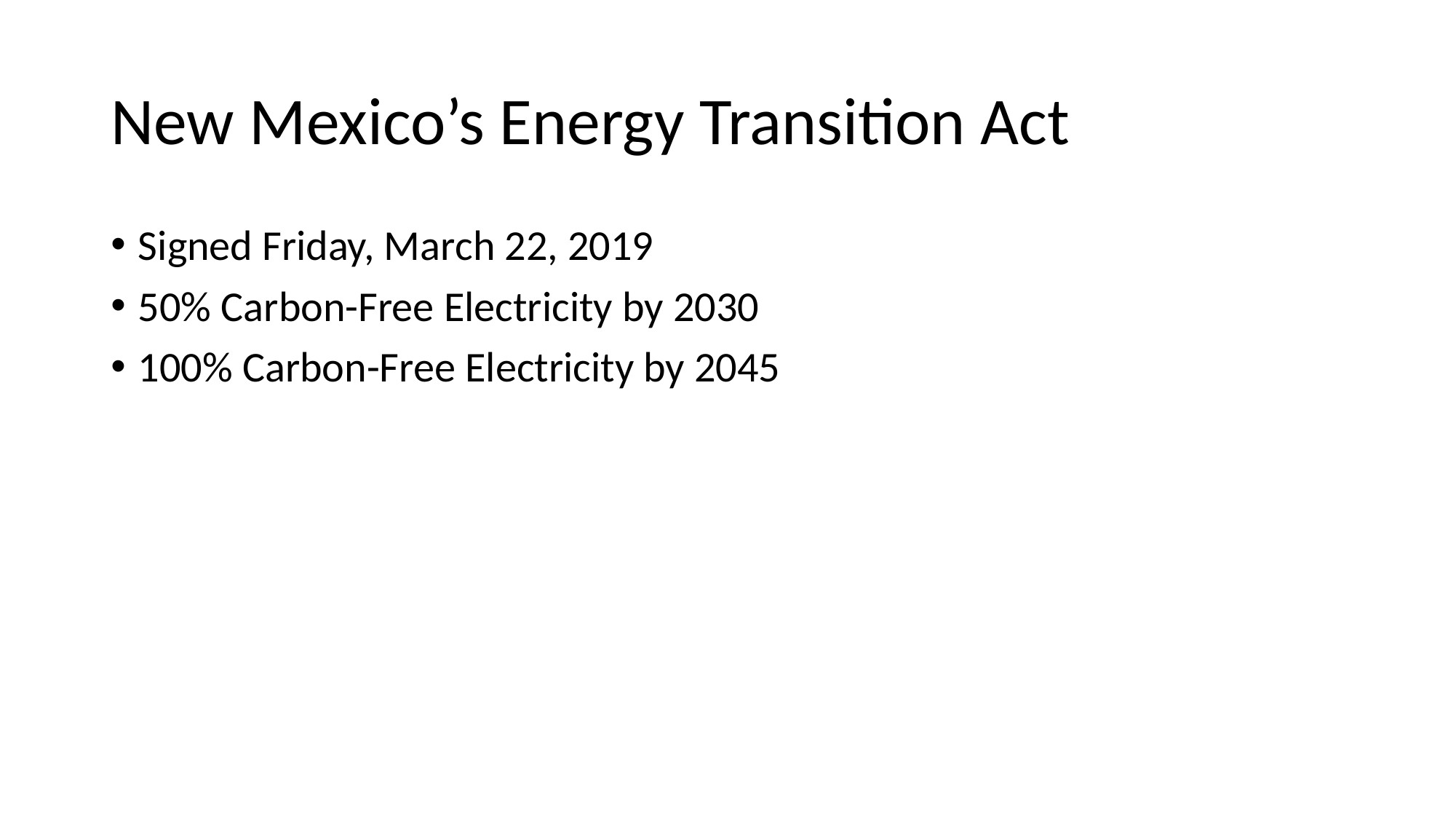

# New Mexico’s Energy Transition Act
Signed Friday, March 22, 2019
50% Carbon-Free Electricity by 2030
100% Carbon-Free Electricity by 2045